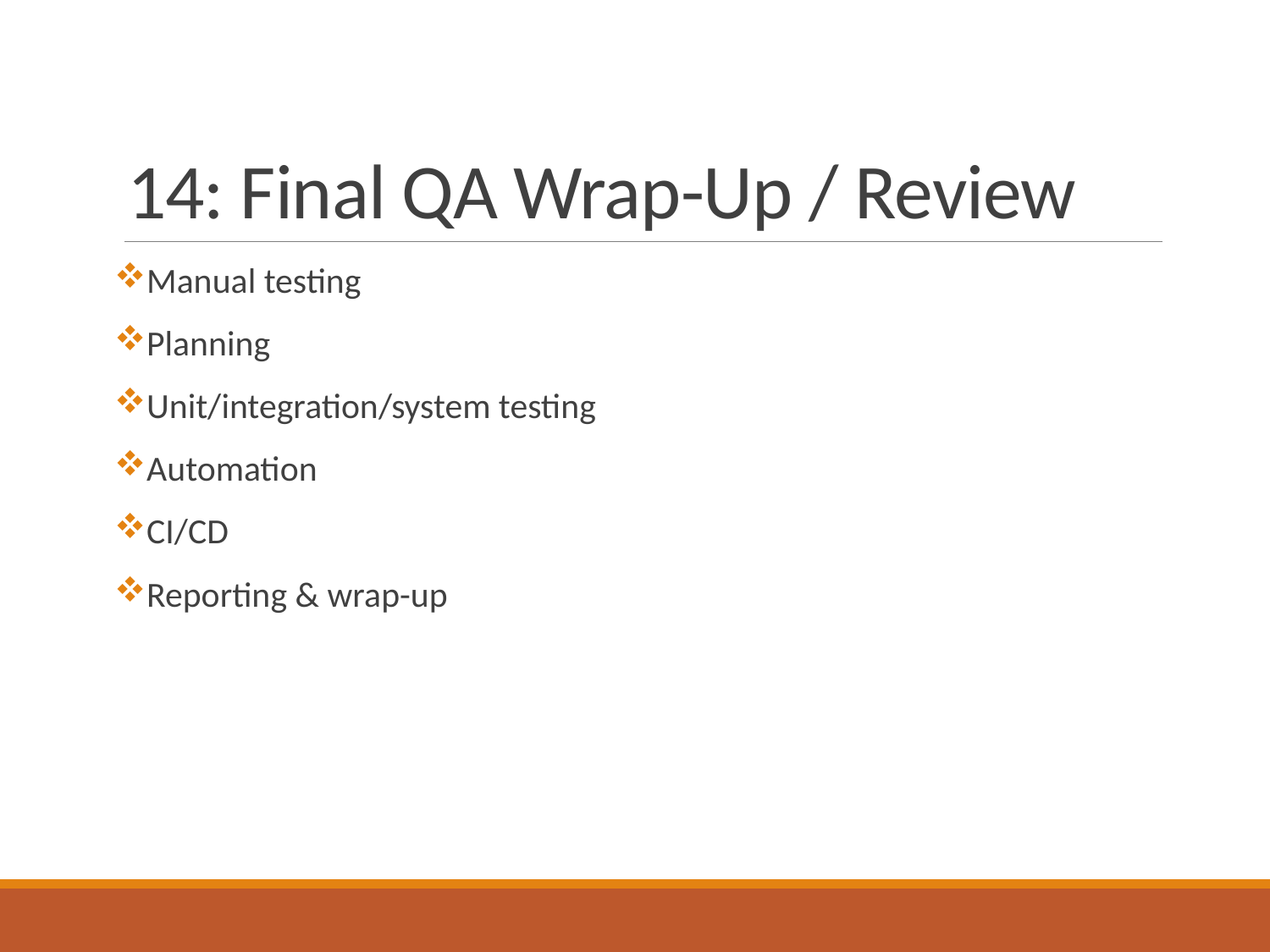

# 14: Final QA Wrap-Up / Review
Manual testing
Planning
Unit/integration/system testing
Automation
CI/CD
Reporting & wrap-up